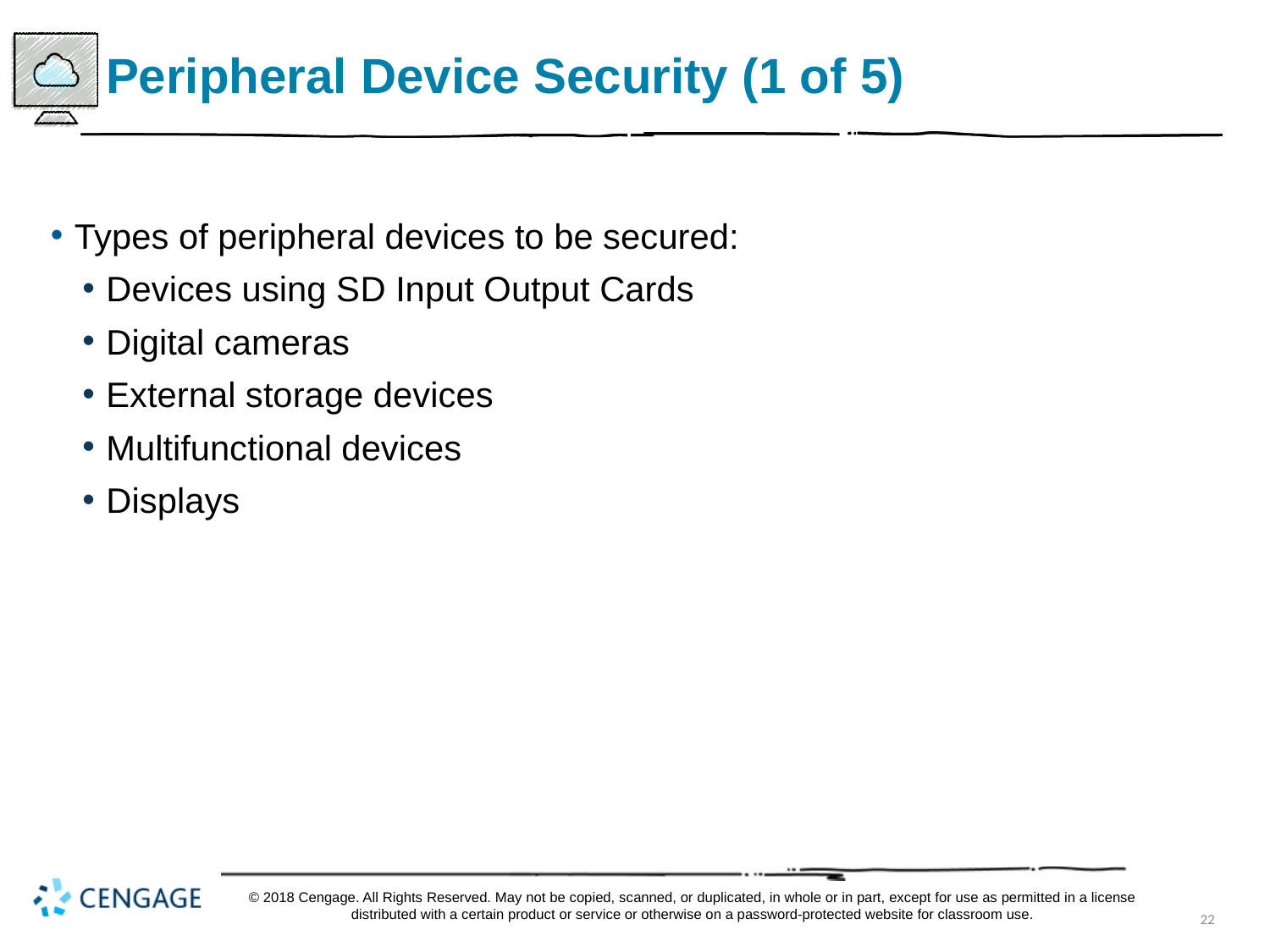

# Peripheral Device Security (1 of 5)
Types of peripheral devices to be secured:
Devices using S D Input Output Cards
Digital cameras
External storage devices
Multifunctional devices
Displays
© 2018 Cengage. All Rights Reserved. May not be copied, scanned, or duplicated, in whole or in part, except for use as permitted in a license distributed with a certain product or service or otherwise on a password-protected website for classroom use.